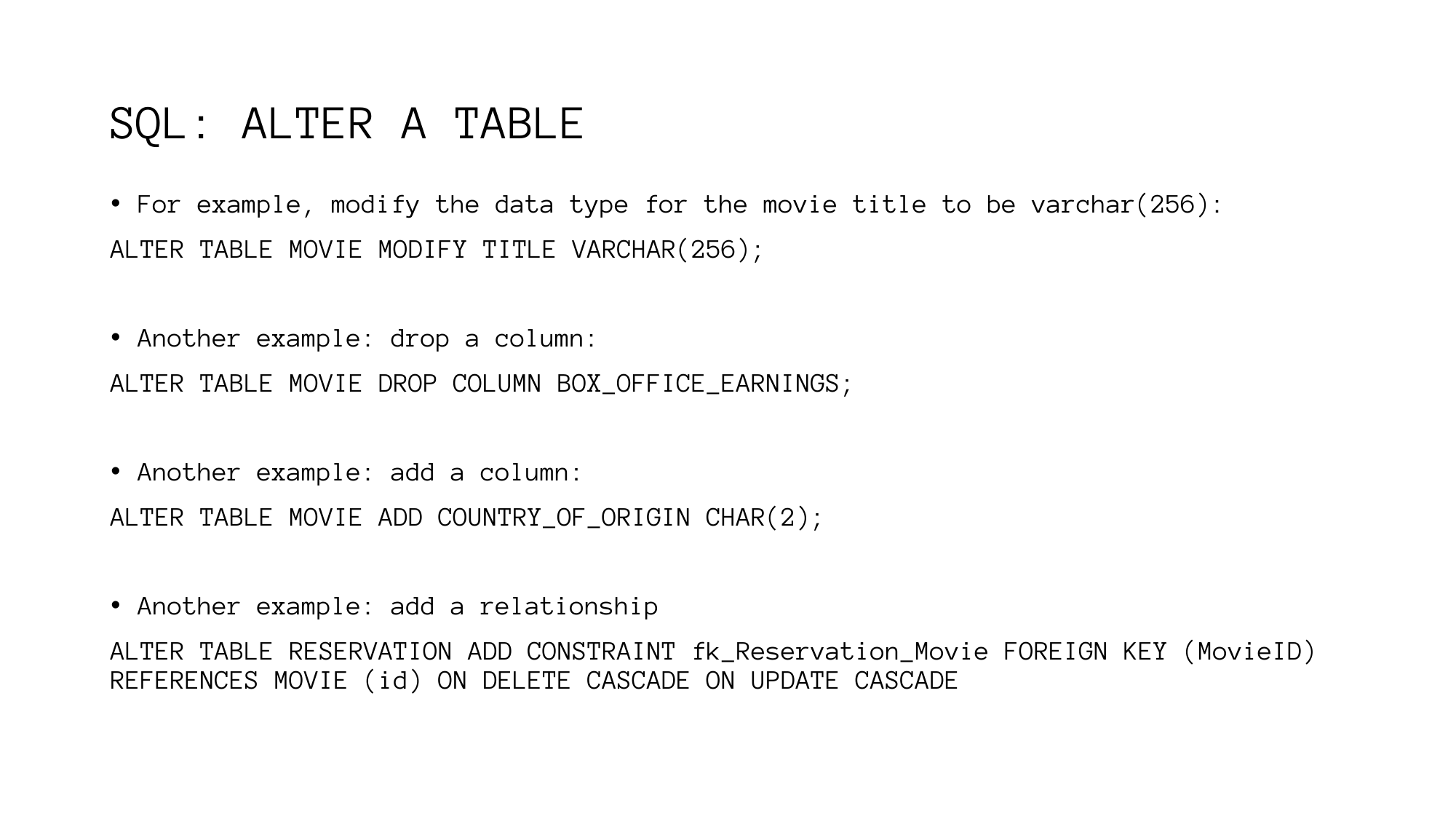

# SQL: ALTER A TABLE
For example, modify the data type for the movie title to be varchar(256):
ALTER TABLE MOVIE MODIFY TITLE VARCHAR(256);

Another example: drop a column:
ALTER TABLE MOVIE DROP COLUMN BOX_OFFICE_EARNINGS;

Another example: add a column:
ALTER TABLE MOVIE ADD COUNTRY_OF_ORIGIN CHAR(2);

Another example: add a relationship
ALTER TABLE RESERVATION ADD CONSTRAINT fk_Reservation_Movie FOREIGN KEY (MovieID) REFERENCES MOVIE (id) ON DELETE CASCADE ON UPDATE CASCADE